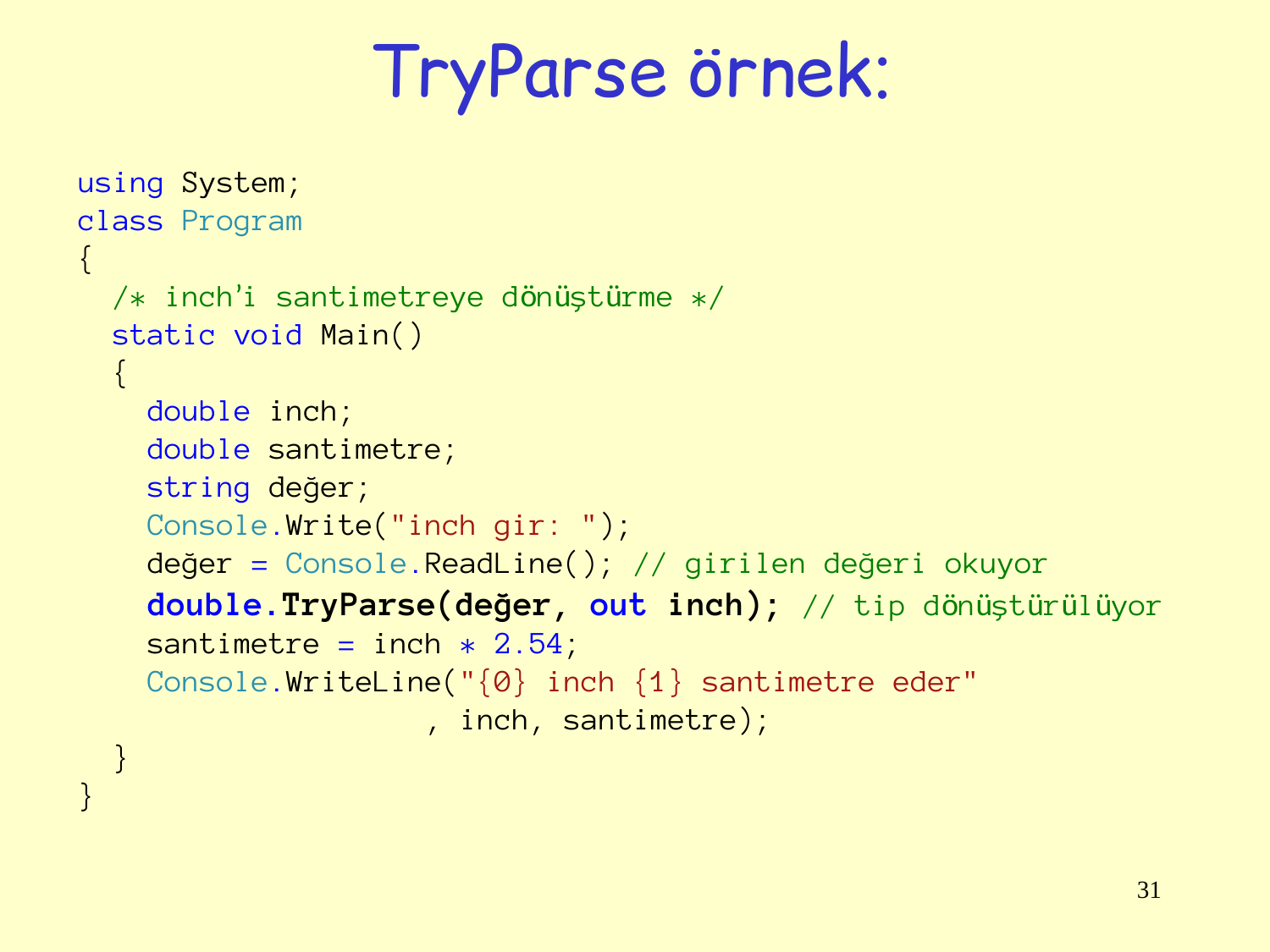

# TryParse örnek:
using System;
class Program
{
  /* inch’i santimetreye dönüştürme */
  static void Main()
  {
    double inch;
    double santimetre;
    string değer;
    Console.Write("inch gir: ");
    değer = Console.ReadLine(); // girilen değeri okuyor
    double.TryParse(değer, out inch); // tip dönüştürülüyor
    santimetre = inch * 2.54;
    Console.WriteLine("{0} inch {1} santimetre eder"
                    , inch, santimetre);
  }
}
31